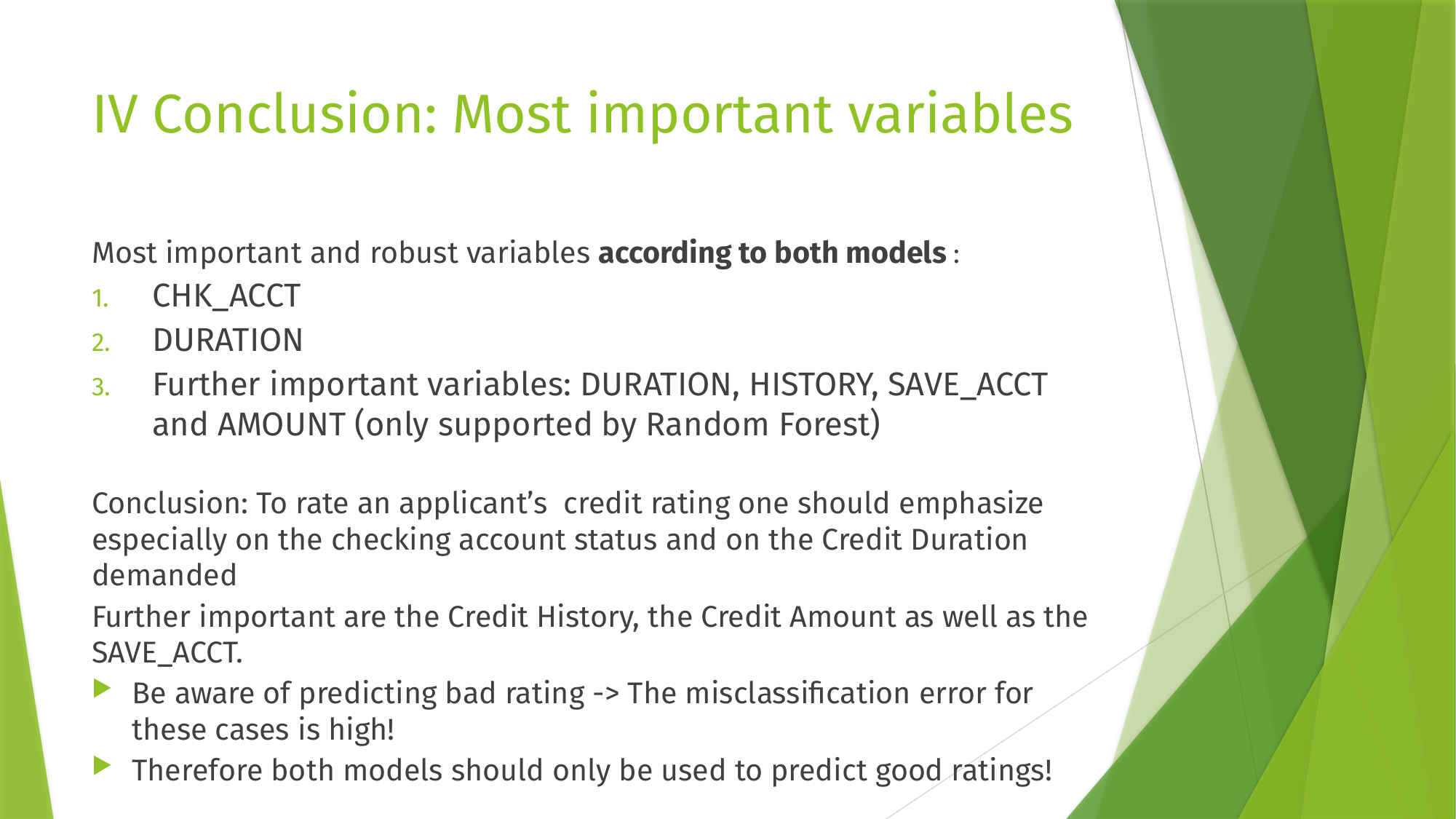

# IV Conclusion: Most important variables

Most important and robust variables according to both models :
CHK_ACCT
DURATION
Further important variables: DURATION, HISTORY, SAVE_ACCT and AMOUNT (only supported by Random Forest)

Conclusion: To rate an applicant’s  credit rating one should emphasize especially on the checking account status and on the Credit Duration demanded
Further important are the Credit History, the Credit Amount as well as the SAVE_ACCT.
Be aware of predicting bad rating -> The misclassification error for these cases is high!
Therefore both models should only be used to predict good ratings!